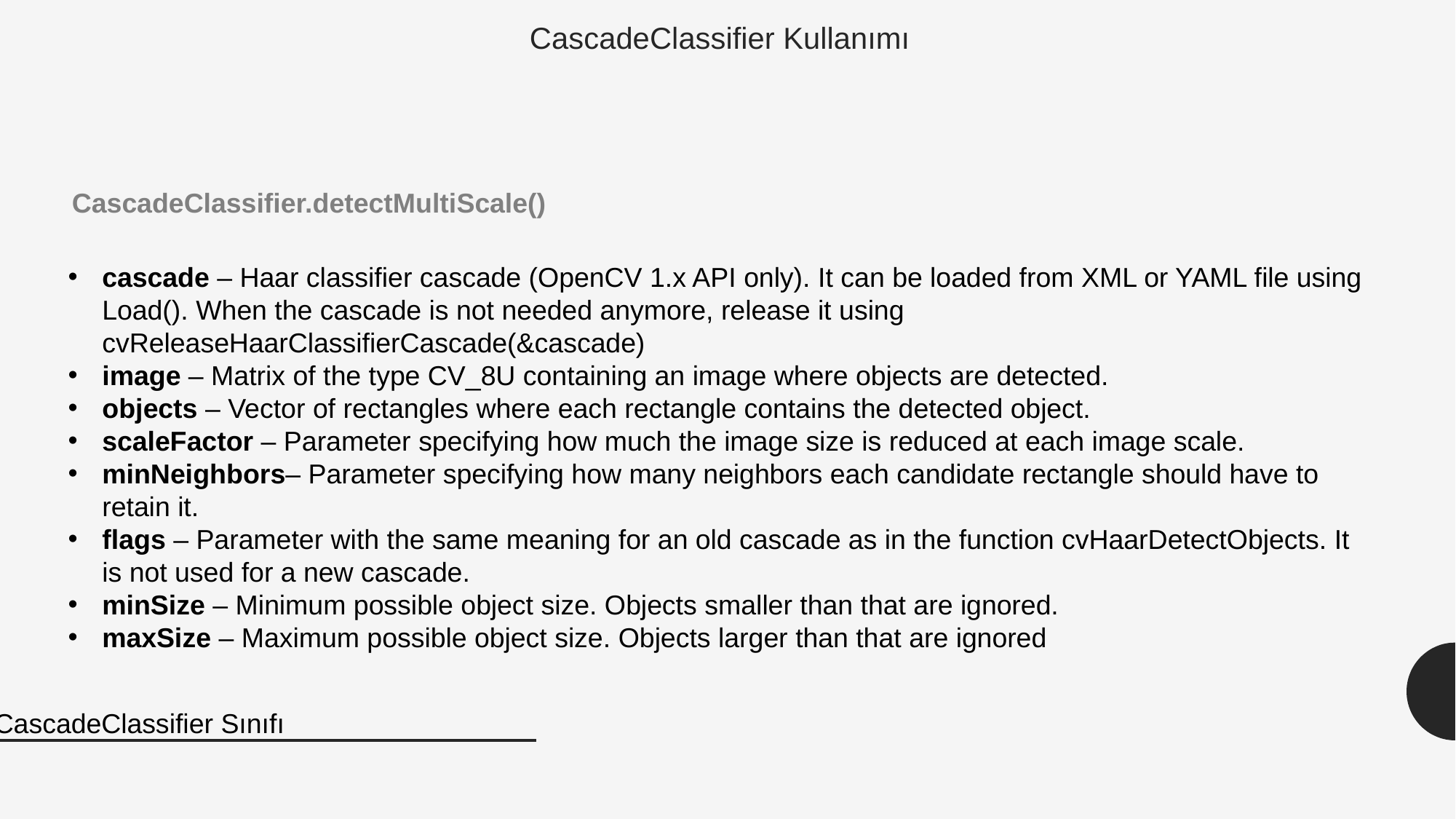

CascadeClassifier Kullanımı
CascadeClassifier.detectMultiScale()
cascade – Haar classifier cascade (OpenCV 1.x API only). It can be loaded from XML or YAML file using Load(). When the cascade is not needed anymore, release it using cvReleaseHaarClassifierCascade(&cascade)
image – Matrix of the type CV_8U containing an image where objects are detected.
objects – Vector of rectangles where each rectangle contains the detected object.
scaleFactor – Parameter specifying how much the image size is reduced at each image scale.
minNeighbors– Parameter specifying how many neighbors each candidate rectangle should have to retain it.
flags – Parameter with the same meaning for an old cascade as in the function cvHaarDetectObjects. It is not used for a new cascade.
minSize – Minimum possible object size. Objects smaller than that are ignored.
maxSize – Maximum possible object size. Objects larger than that are ignored
CascadeClassifier Sınıfı